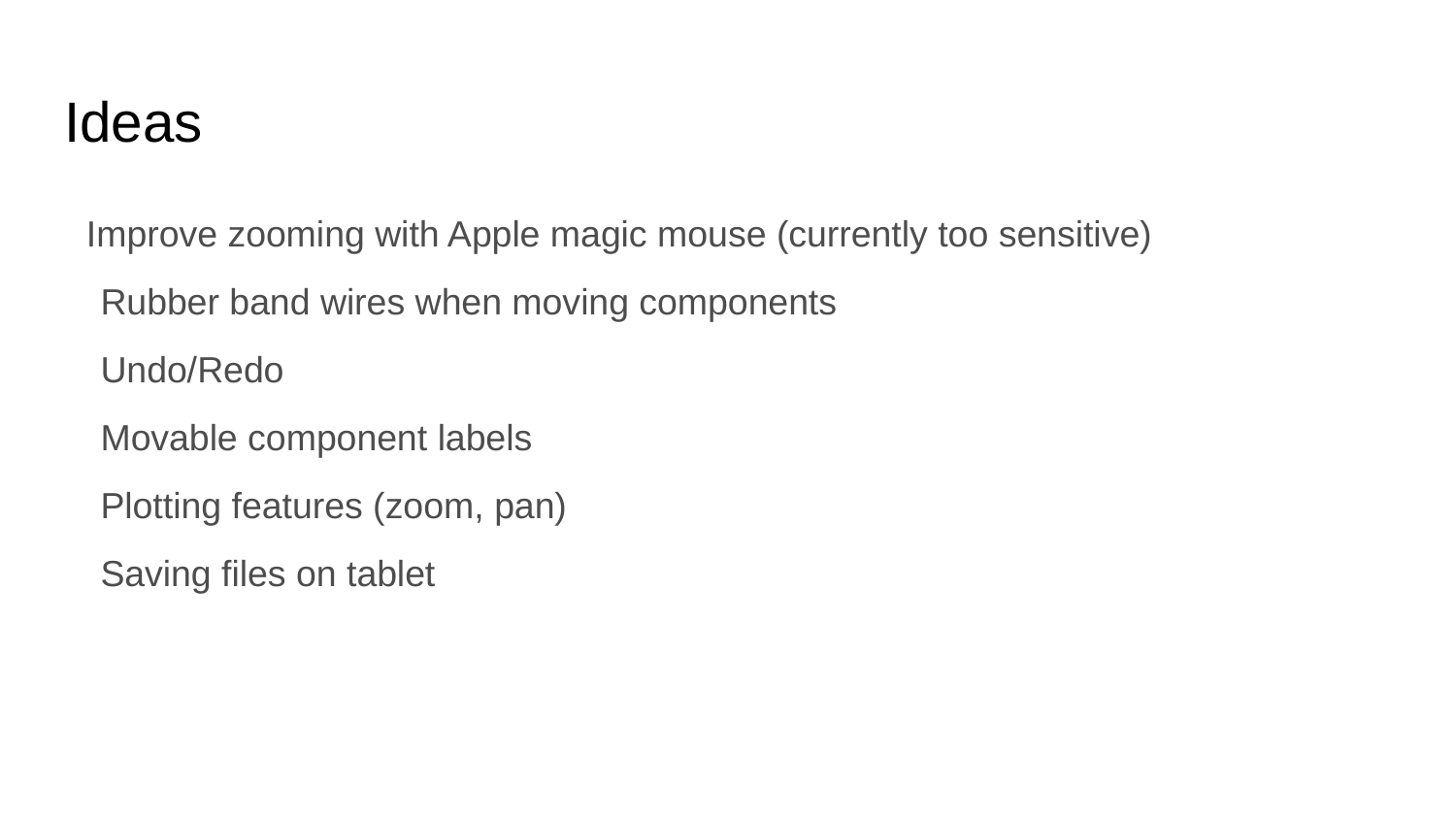

# Ideas
Improve zooming with Apple magic mouse (currently too sensitive)
Rubber band wires when moving components
Undo/Redo
Movable component labels
Plotting features (zoom, pan)
Saving files on tablet